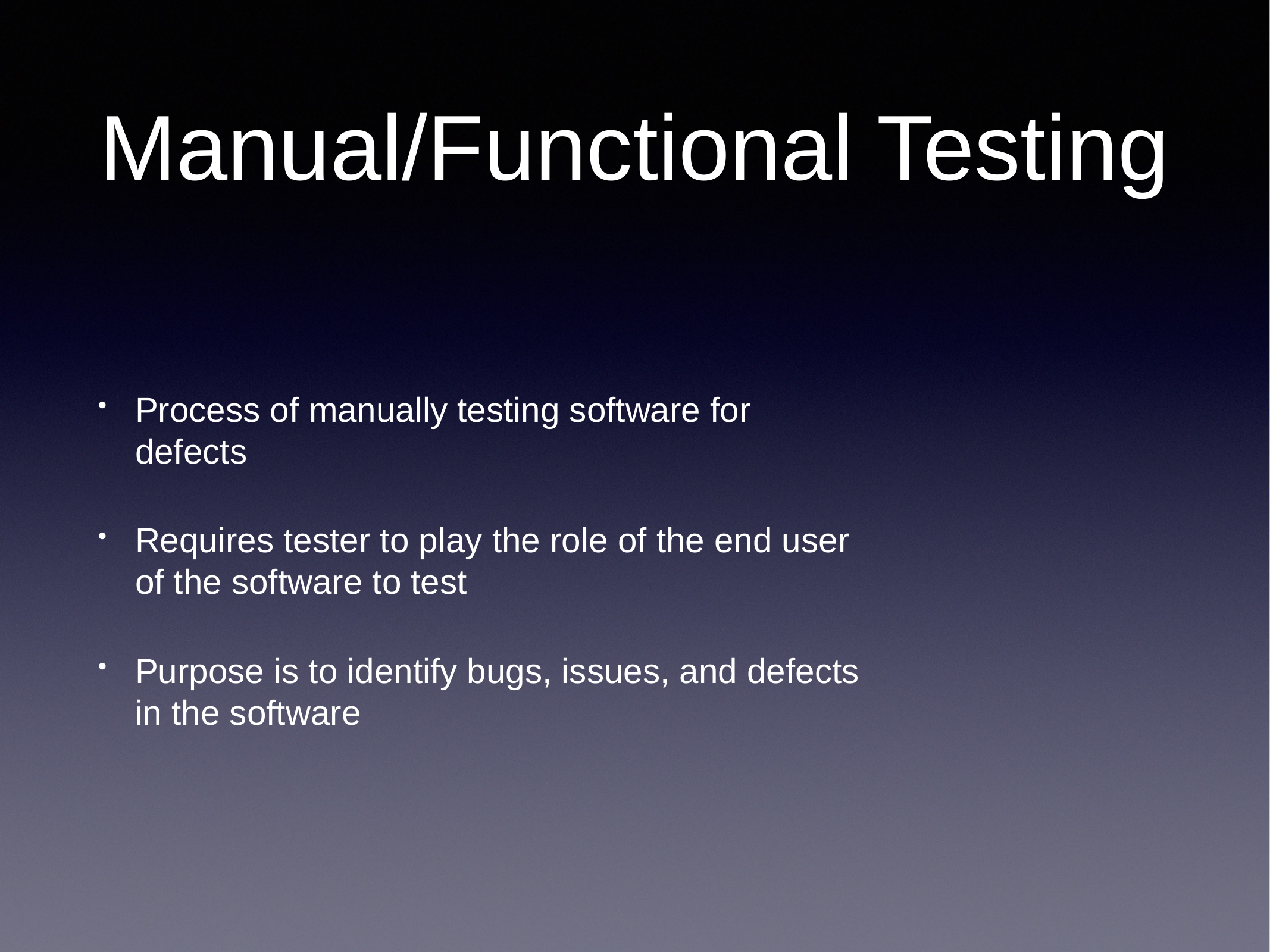

# Manual/Functional Testing
Process of manually testing software for defects
Requires tester to play the role of the end user of the software to test
Purpose is to identify bugs, issues, and defects in the software